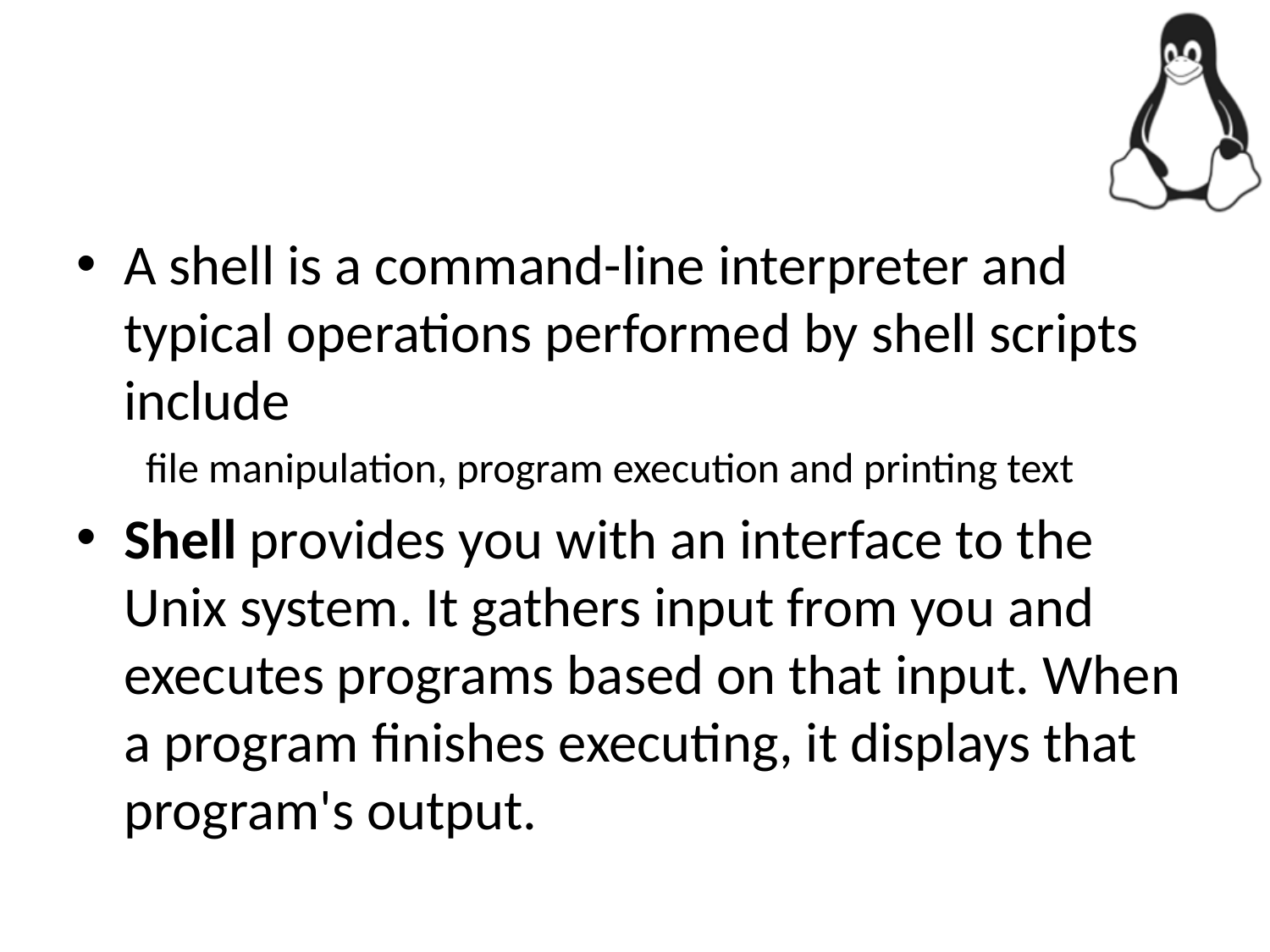

#
A shell is a command-line interpreter and typical operations performed by shell scripts include
        file manipulation, program execution and printing text
Shell provides you with an interface to the Unix system. It gathers input from you and executes programs based on that input. When a program finishes executing, it displays that program's output.